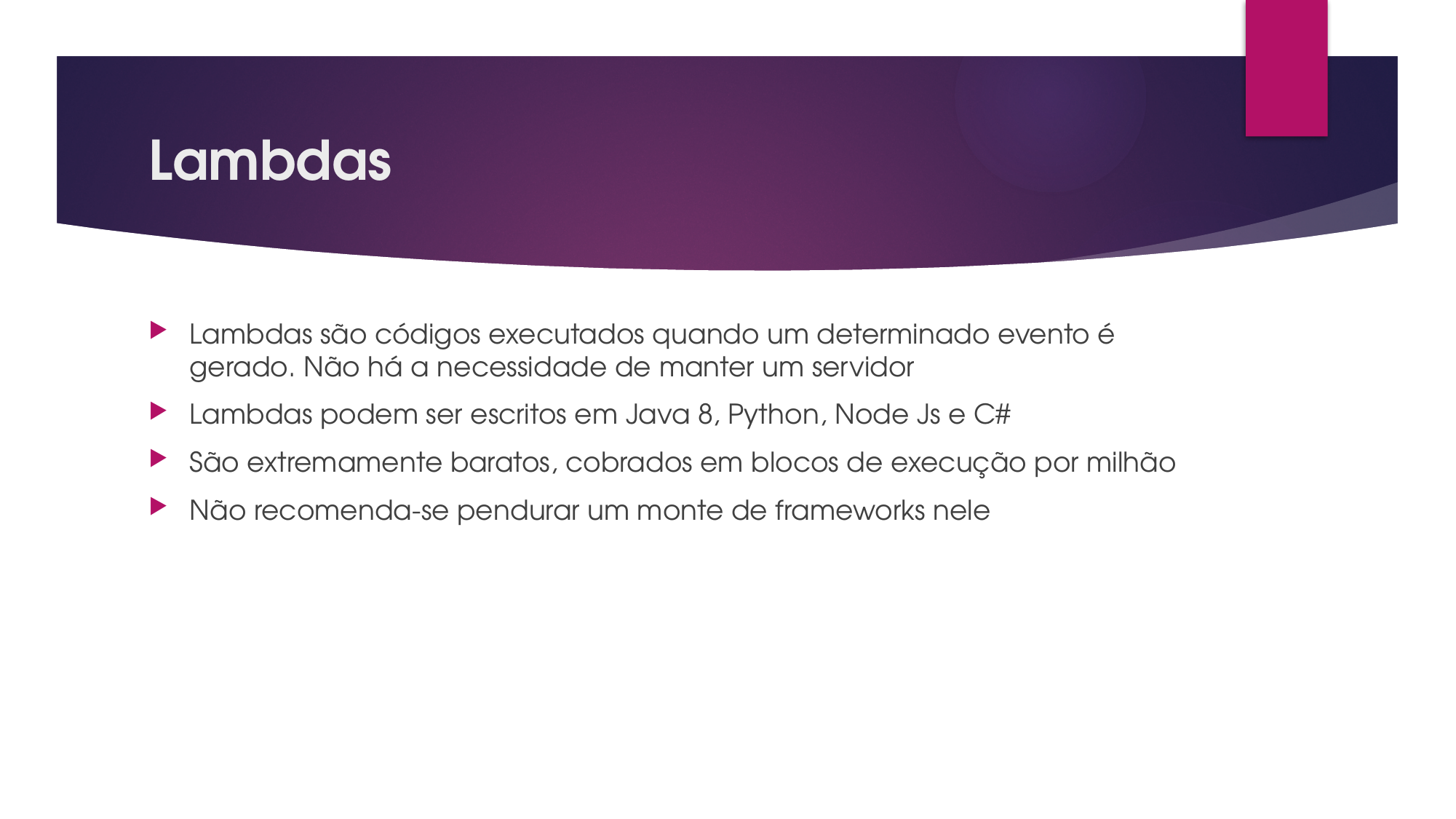

# Lambdas
Lambdas são códigos executados quando um determinado evento é gerado. Não há a necessidade de manter um servidor
Lambdas podem ser escritos em Java 8, Python, Node Js e C#
São extremamente baratos, cobrados em blocos de execução por milhão
Não recomenda-se pendurar um monte de frameworks nele